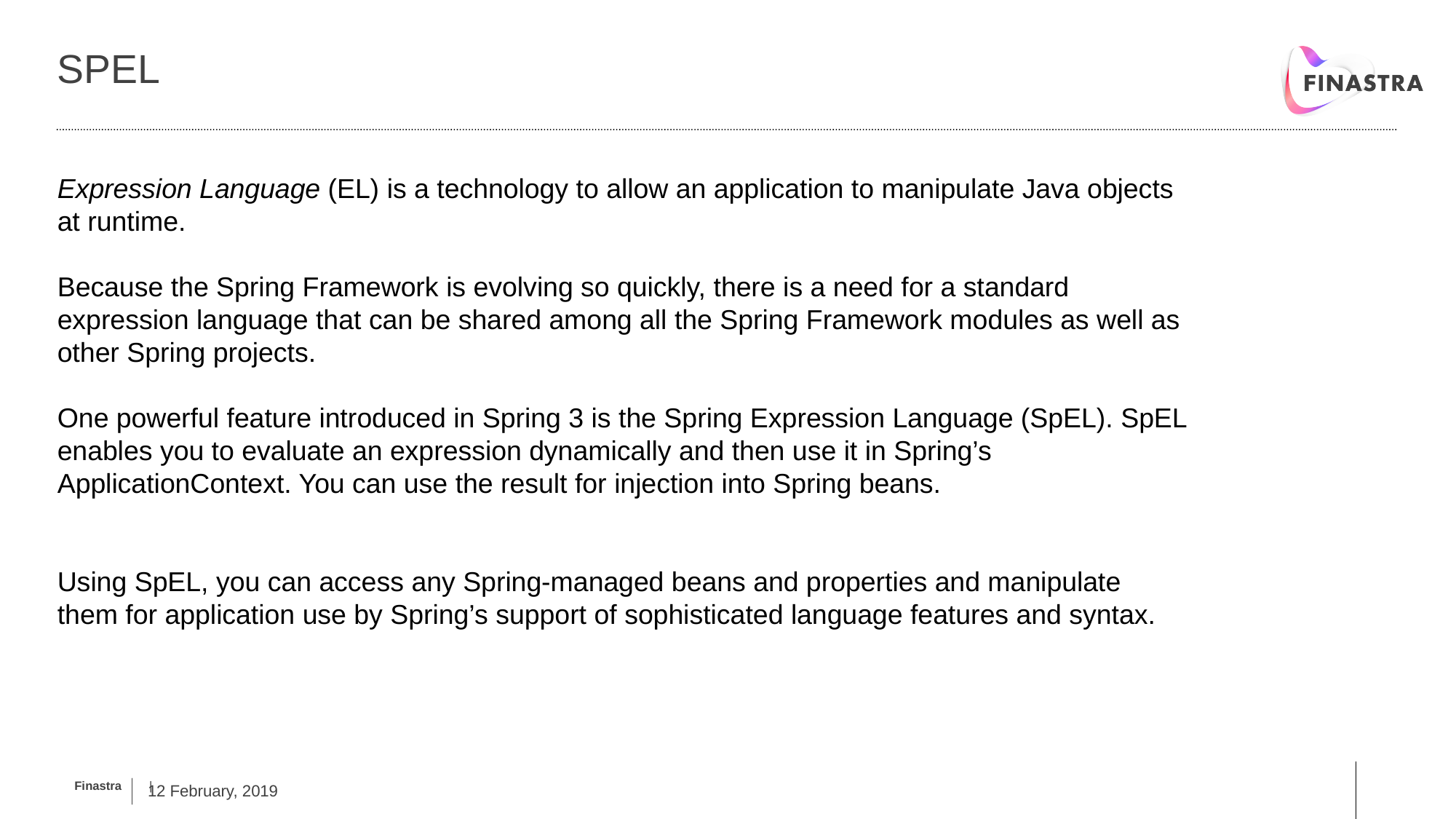

# SPEL

Expression Language (EL) is a technology to allow an application to manipulate Java objects at runtime.

Because the Spring Framework is evolving so quickly, there is a need for a standard expression language that can be shared among all the Spring Framework modules as well as other Spring projects.

One powerful feature introduced in Spring 3 is the Spring Expression Language (SpEL). SpEL enables you to evaluate an expression dynamically and then use it in Spring’s ApplicationContext. You can use the result for injection into Spring beans.

Using SpEL, you can access any Spring-managed beans and properties and manipulate them for application use by Spring’s support of sophisticated language features and syntax.

12 February, 2019